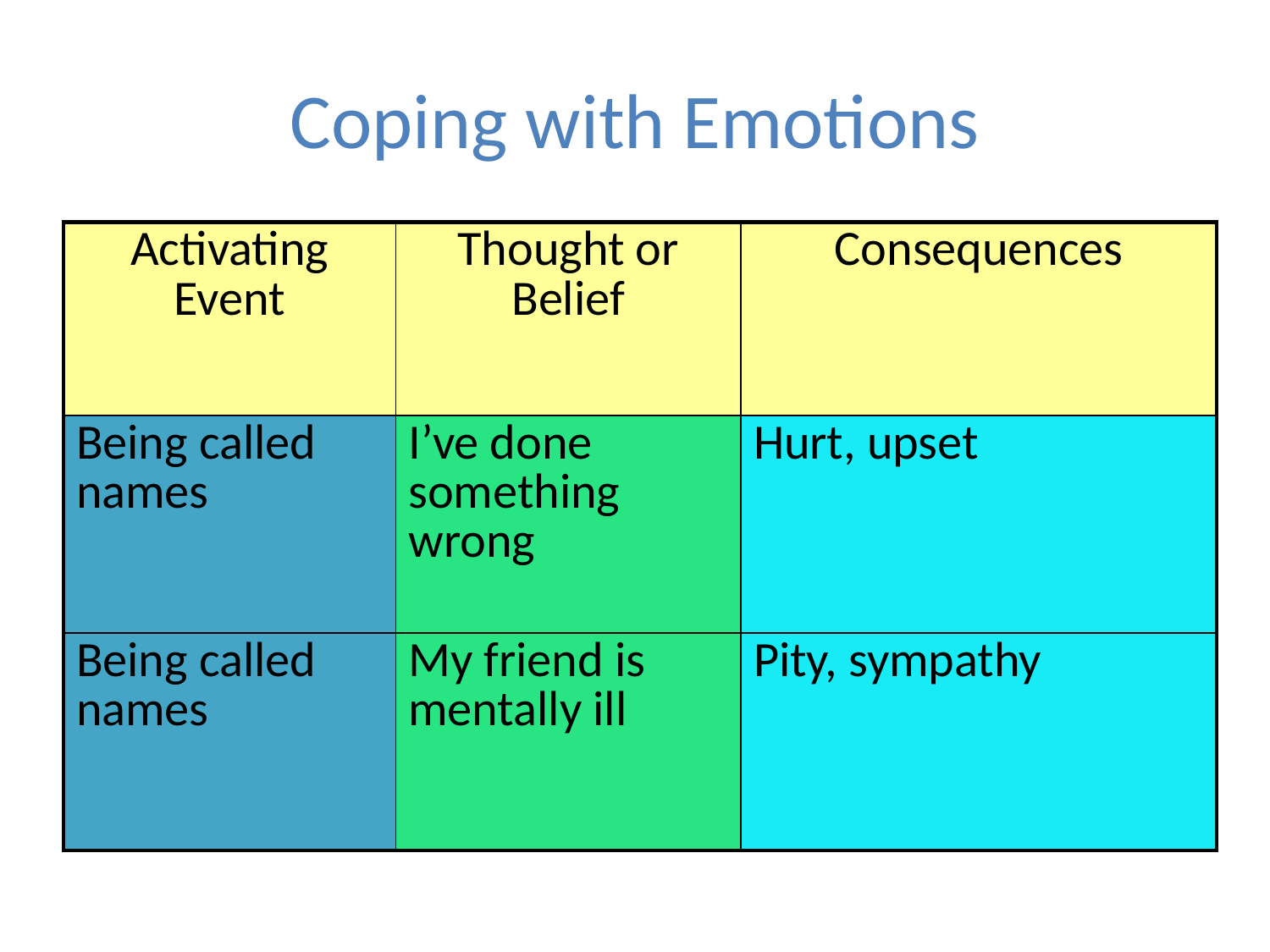

# Coping with Emotions
| Activating Event | Thought or Belief | Consequences |
| --- | --- | --- |
| Being called names | I’ve done something wrong | Hurt, upset |
| Being called names | My friend is mentally ill | Pity, sympathy |